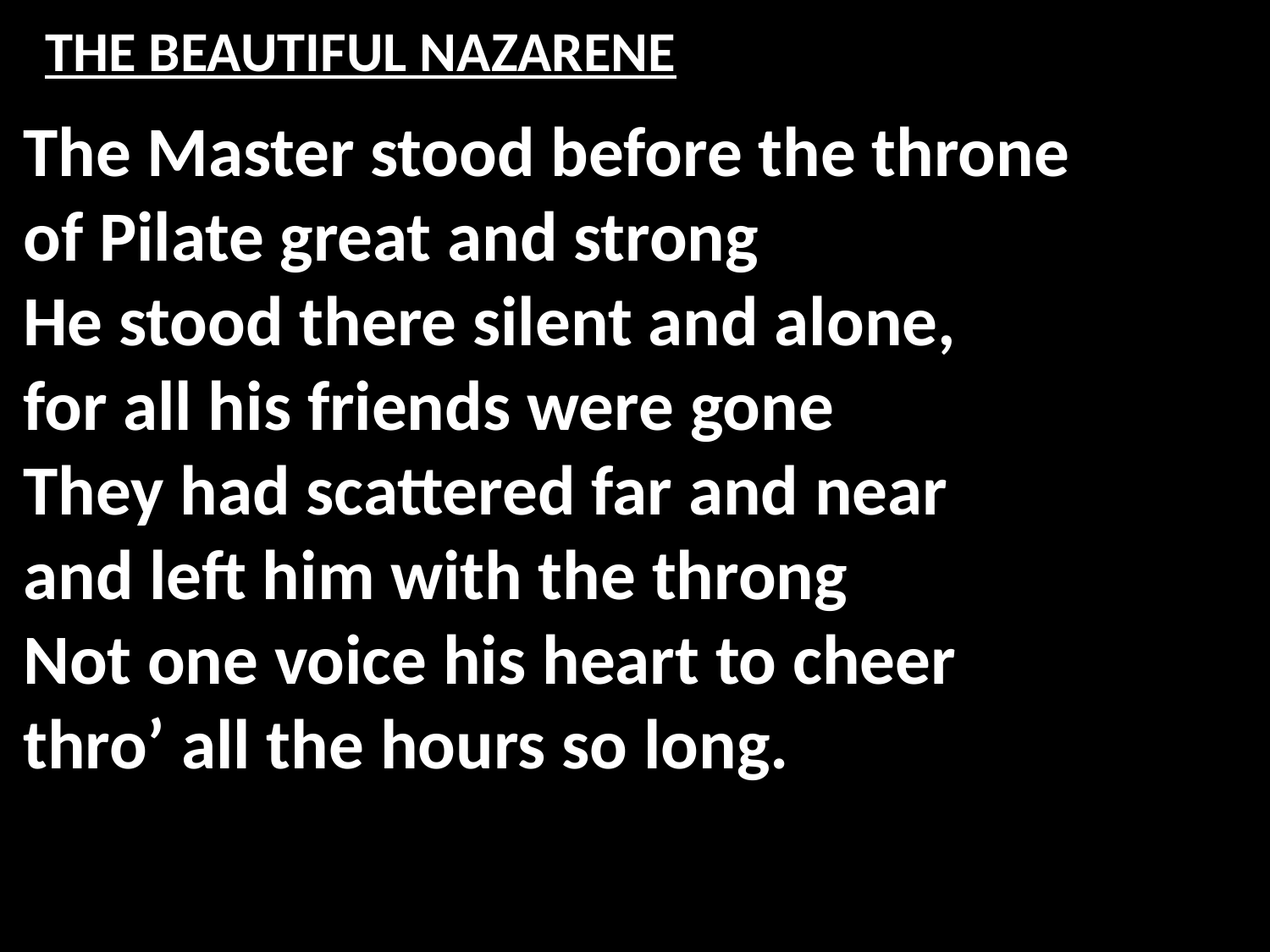

# THE BEAUTIFUL NAZARENE
The Master stood before the throne
of Pilate great and strong
He stood there silent and alone,
for all his friends were gone
They had scattered far and near
and left him with the throng
Not one voice his heart to cheer
thro’ all the hours so long.